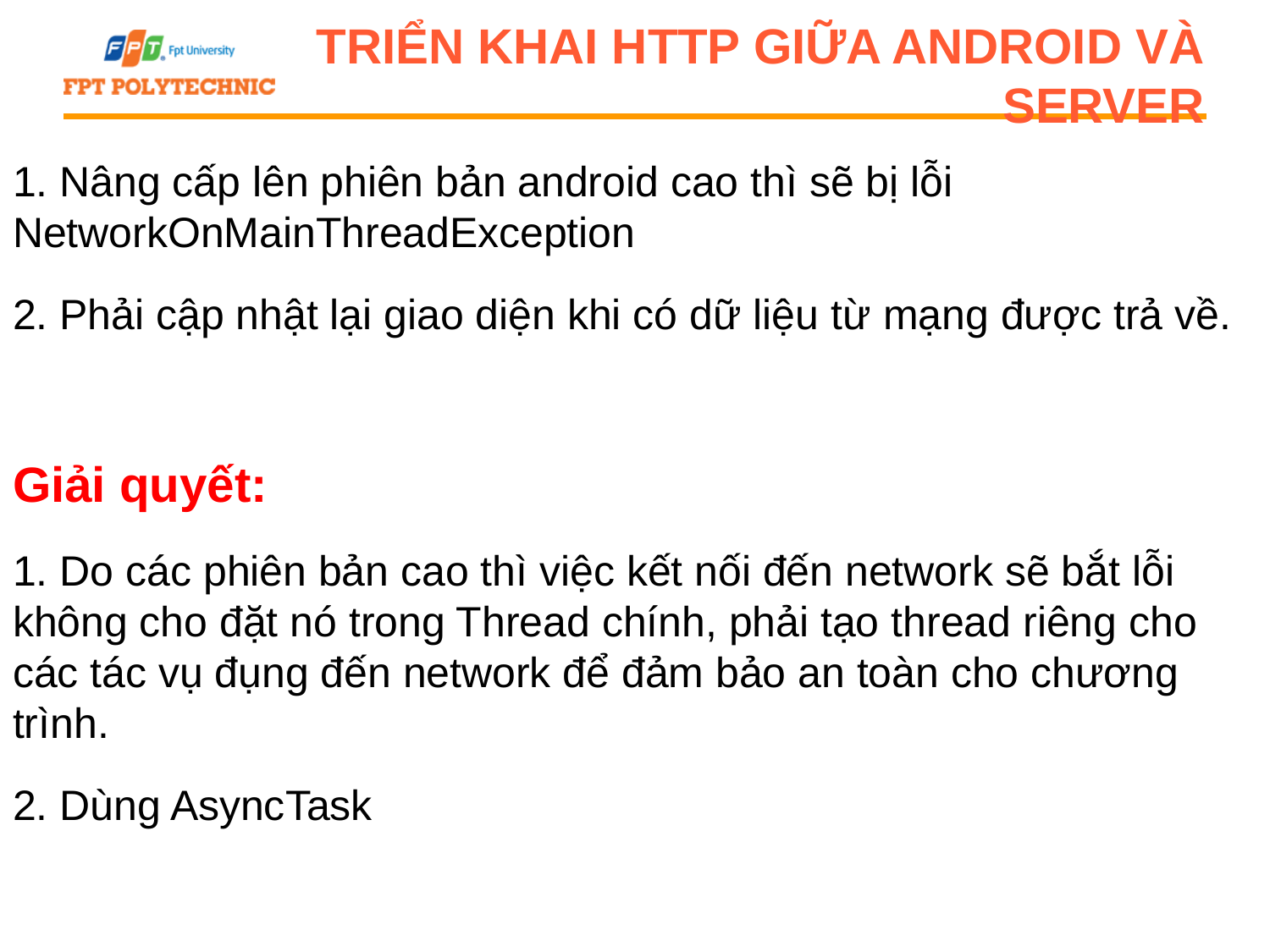

# Triển khai HTTP giữa Android và Server
1. Nâng cấp lên phiên bản android cao thì sẽ bị lỗi NetworkOnMainThreadException
2. Phải cập nhật lại giao diện khi có dữ liệu từ mạng được trả về.

Giải quyết:
1. Do các phiên bản cao thì việc kết nối đến network sẽ bắt lỗi không cho đặt nó trong Thread chính, phải tạo thread riêng cho các tác vụ đụng đến network để đảm bảo an toàn cho chương trình.
2. Dùng AsyncTask